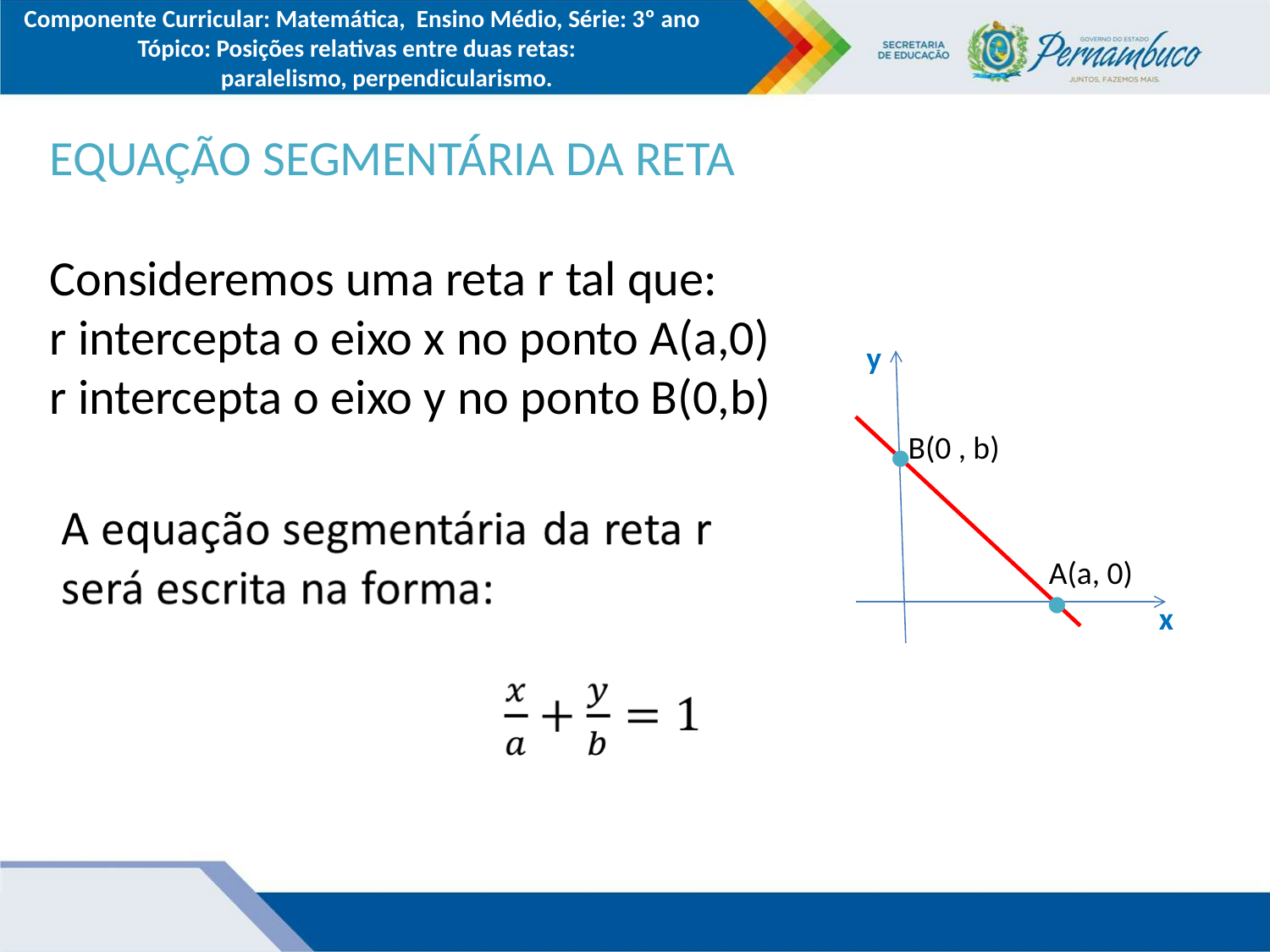

Componente Curricular: Matemática,  Ensino Médio, Série: 3º ano
Tópico: Posições relativas entre duas retas:
        paralelismo, perpendicularismo.
EQUAÇÃO SEGMENTÁRIA DA RETA
Consideremos uma reta r tal que:
r intercepta o eixo x no ponto A(a,0)
r intercepta o eixo y no ponto B(0,b)
y
B(0 , b)
●
A(a, 0)
●
x